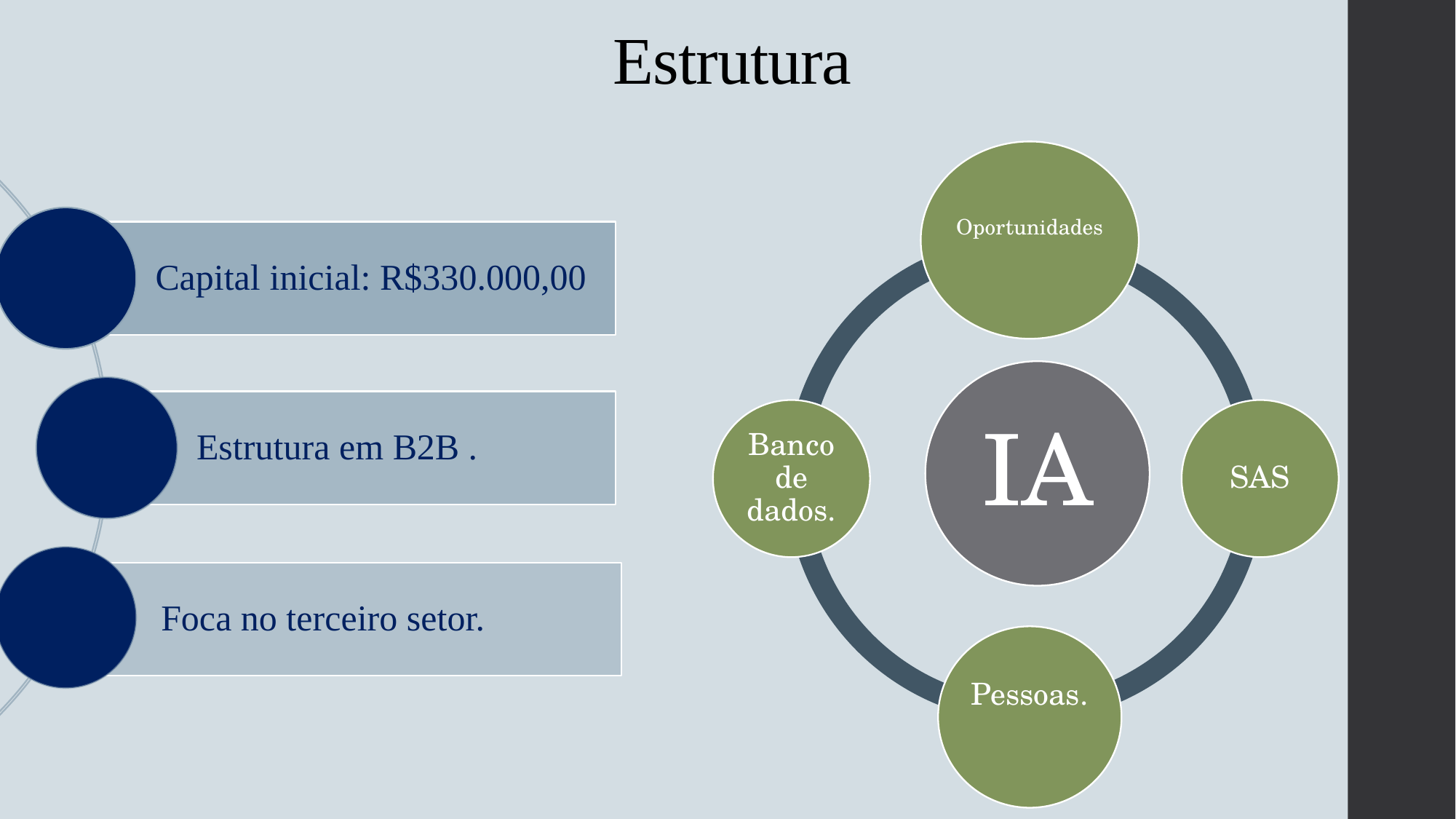

# Estrutura
IA
Oportunidades

SAS
Pessoas.

Banco de dados.
Capital inicial: R$330.000,00
Estrutura em B2B .
Foca no terceiro setor.